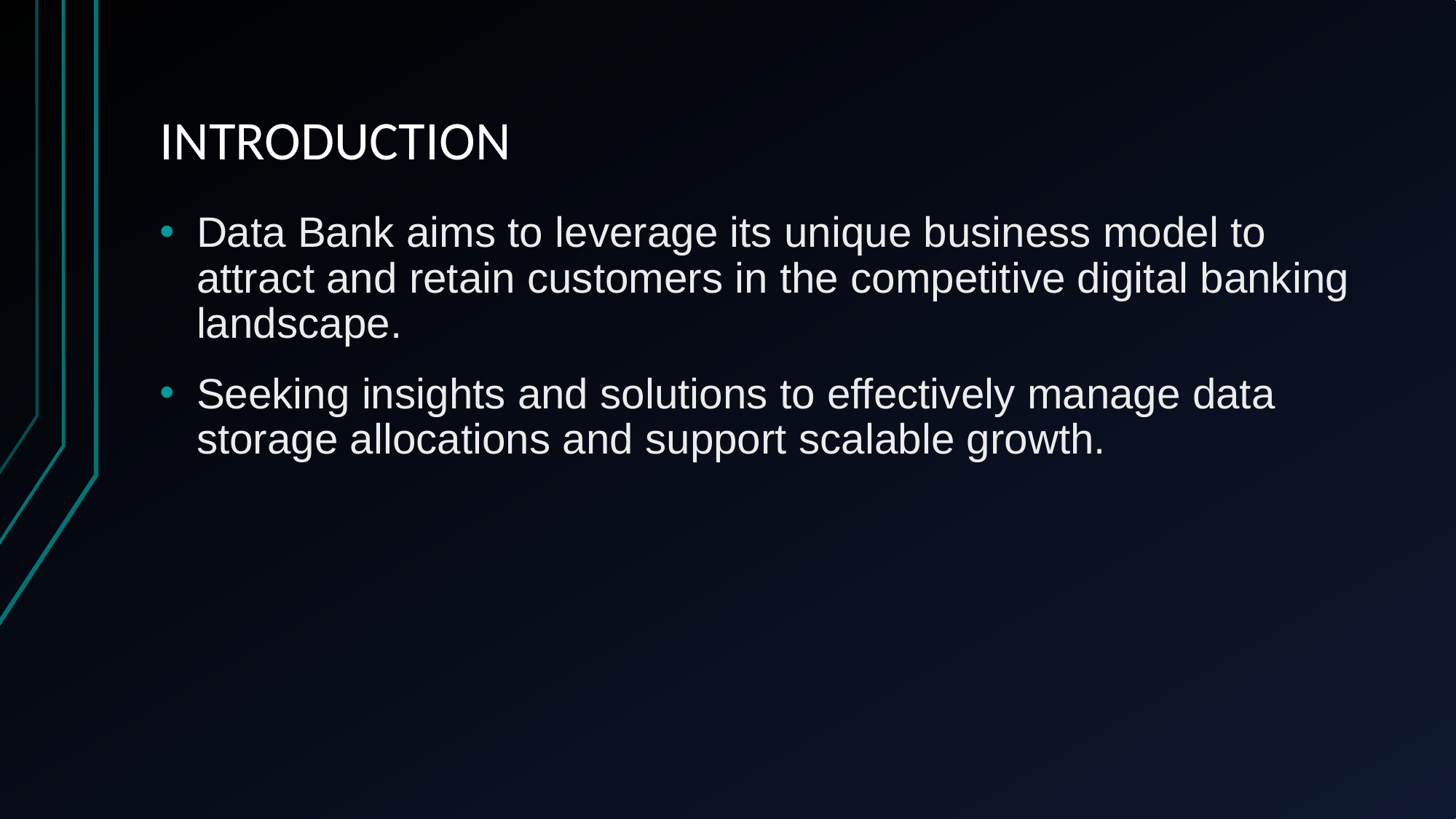

# INTRODUCTION
Data Bank aims to leverage its unique business model to attract and retain customers in the competitive digital banking landscape.
Seeking insights and solutions to effectively manage data storage allocations and support scalable growth.